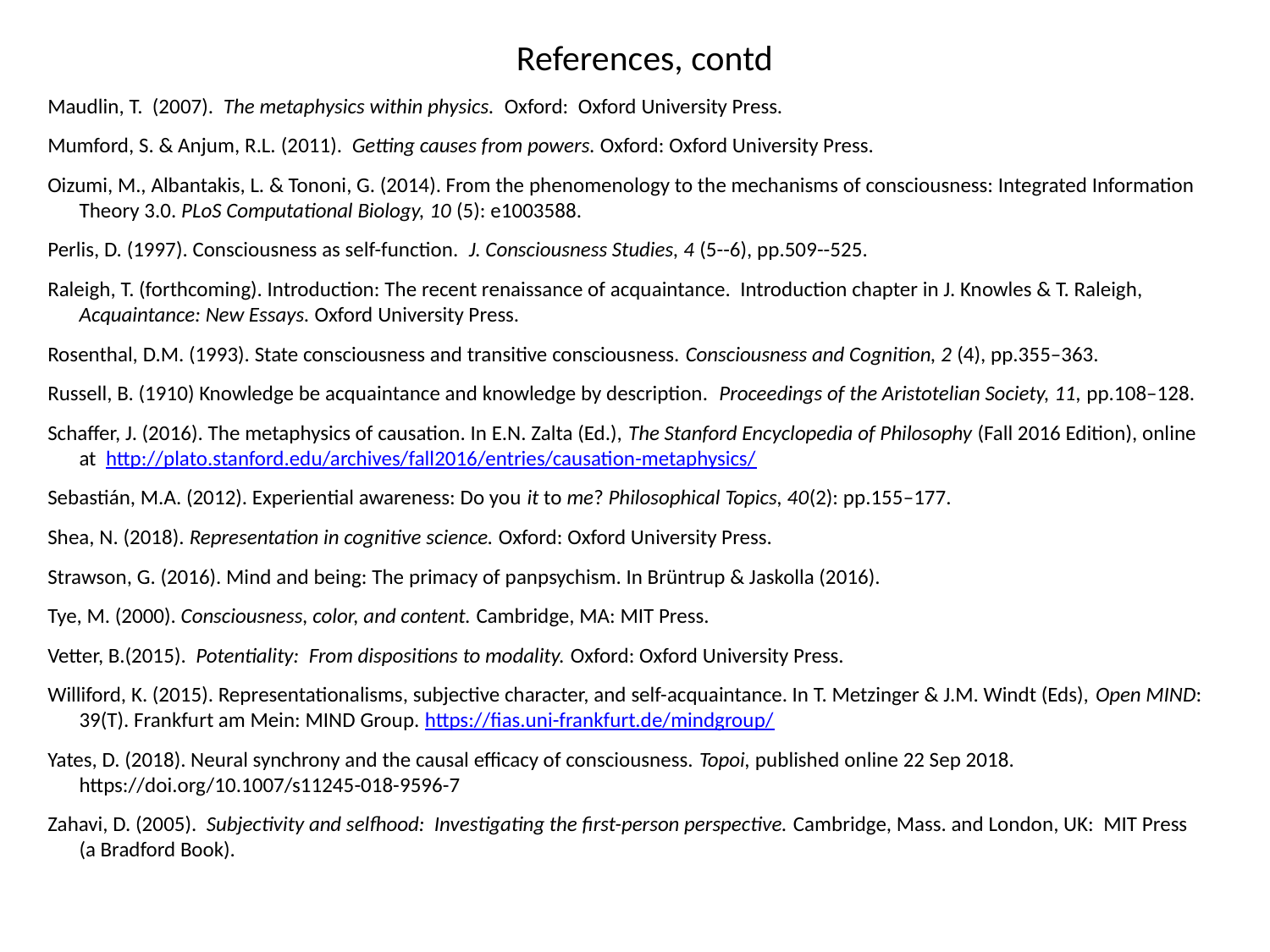

# References, contd
Maudlin, T.  (2007).  The metaphysics within physics.  Oxford:  Oxford University Press.
Mumford, S. & Anjum, R.L. (2011).  Getting causes from powers. Oxford: Oxford University Press.
Oizumi, M., Albantakis, L. & Tononi, G. (2014). From the phenomenology to the mechanisms of consciousness: Integrated Information Theory 3.0. PLoS Computational Biology, 10 (5): e1003588.
Perlis, D. (1997). Consciousness as self-function.  J. Consciousness Studies, 4 (5--6), pp.509--525.
Raleigh, T. (forthcoming). Introduction: The recent renaissance of acquaintance.  Introduction chapter in J. Knowles & T. Raleigh, Acquaintance: New Essays. Oxford University Press.
Rosenthal, D.M. (1993). State consciousness and transitive consciousness. Consciousness and Cognition, 2 (4), pp.355–363.
Russell, B. (1910) Knowledge be acquaintance and knowledge by description.  Proceedings of the Aristotelian Society, 11, pp.108–128.
Schaffer, J. (2016). The metaphysics of causation. In E.N. Zalta (Ed.), The Stanford Encyclopedia of Philosophy (Fall 2016 Edition), online at  http://plato.stanford.edu/archives/fall2016/entries/causation-metaphysics/
Sebastián, M.A. (2012). Experiential awareness: Do you it to me? Philosophical Topics, 40(2): pp.155–177.
Shea, N. (2018). Representation in cognitive science. Oxford: Oxford University Press.
Strawson, G. (2016). Mind and being: The primacy of panpsychism. In Brüntrup & Jaskolla (2016).
Tye, M. (2000). Consciousness, color, and content. Cambridge, MA: MIT Press.
Vetter, B.(2015).  Potentiality:  From dispositions to modality. Oxford: Oxford University Press.
Williford, K. (2015). Representationalisms, subjective character, and self-acquaintance. In T. Metzinger & J.M. Windt (Eds), Open MIND: 39(T). Frankfurt am Mein: MIND Group. https://fias.uni-frankfurt.de/mindgroup/
Yates, D. (2018). Neural synchrony and the causal efficacy of consciousness. Topoi, published online 22 Sep 2018. https://doi.org/10.1007/s11245-018-9596-7
Zahavi, D. (2005).  Subjectivity and selfhood:  Investigating the first-person perspective. Cambridge, Mass. and London, UK:  MIT Press (a Bradford Book).